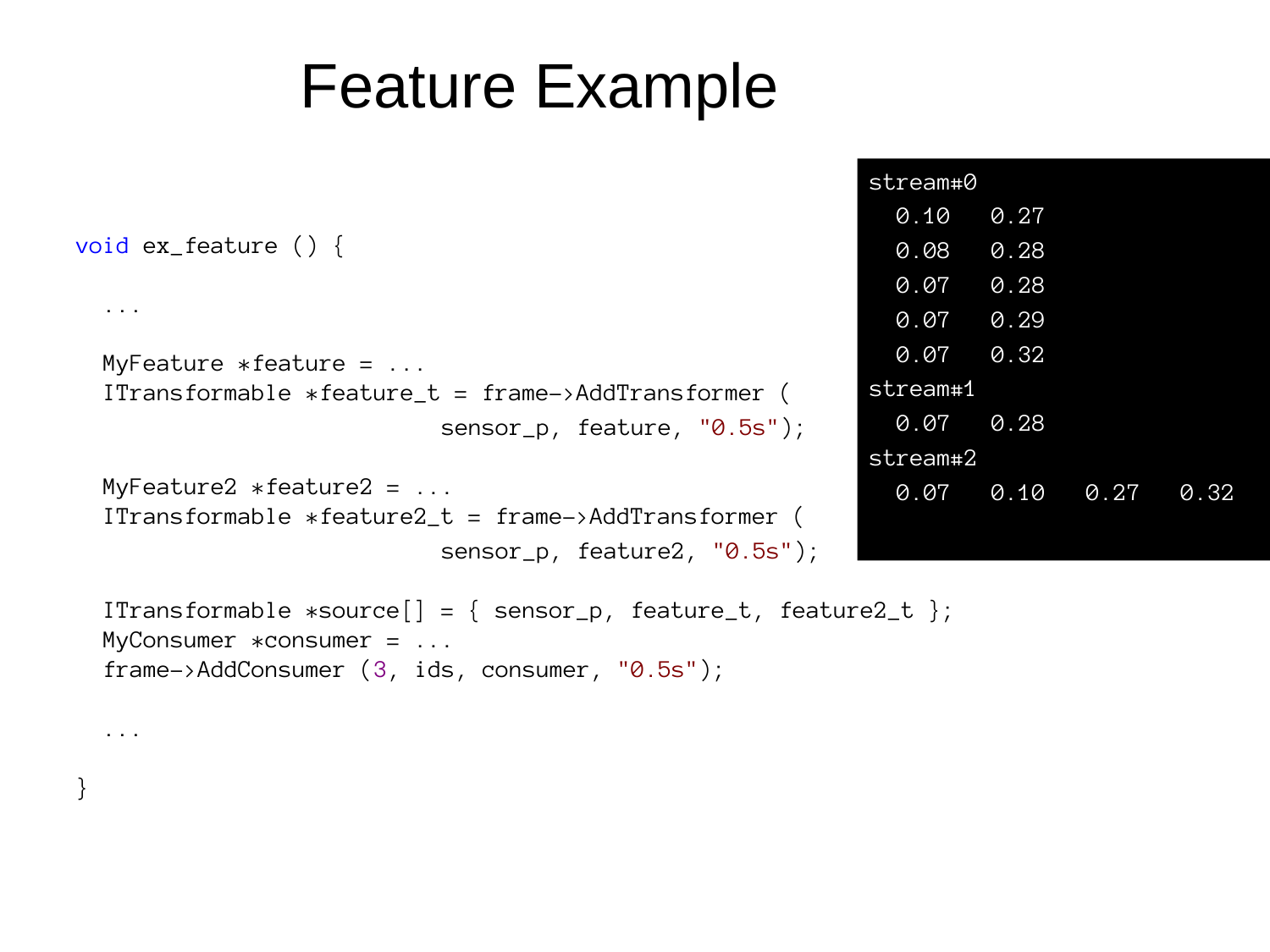

# Feature Example
stream#0
  0.10   0.27
  0.08   0.28
  0.07   0.28
  0.07   0.29
  0.07   0.32
stream#1
  0.07   0.28
stream#2
  0.07   0.10   0.27   0.32
void ex_feature () {
  ...
  MyFeature *feature = ...
  ITransformable *feature_t = frame->AddTransformer (
                           sensor_p, feature, "0.5s");
  MyFeature2 *feature2 = ...
  ITransformable *feature2_t = frame->AddTransformer (
                           sensor_p, feature2, "0.5s");
  ITransformable *source[] = { sensor_p, feature_t, feature2_t };
  MyConsumer *consumer = ...
  frame->AddConsumer (3, ids, consumer, "0.5s");
  
  ...
}